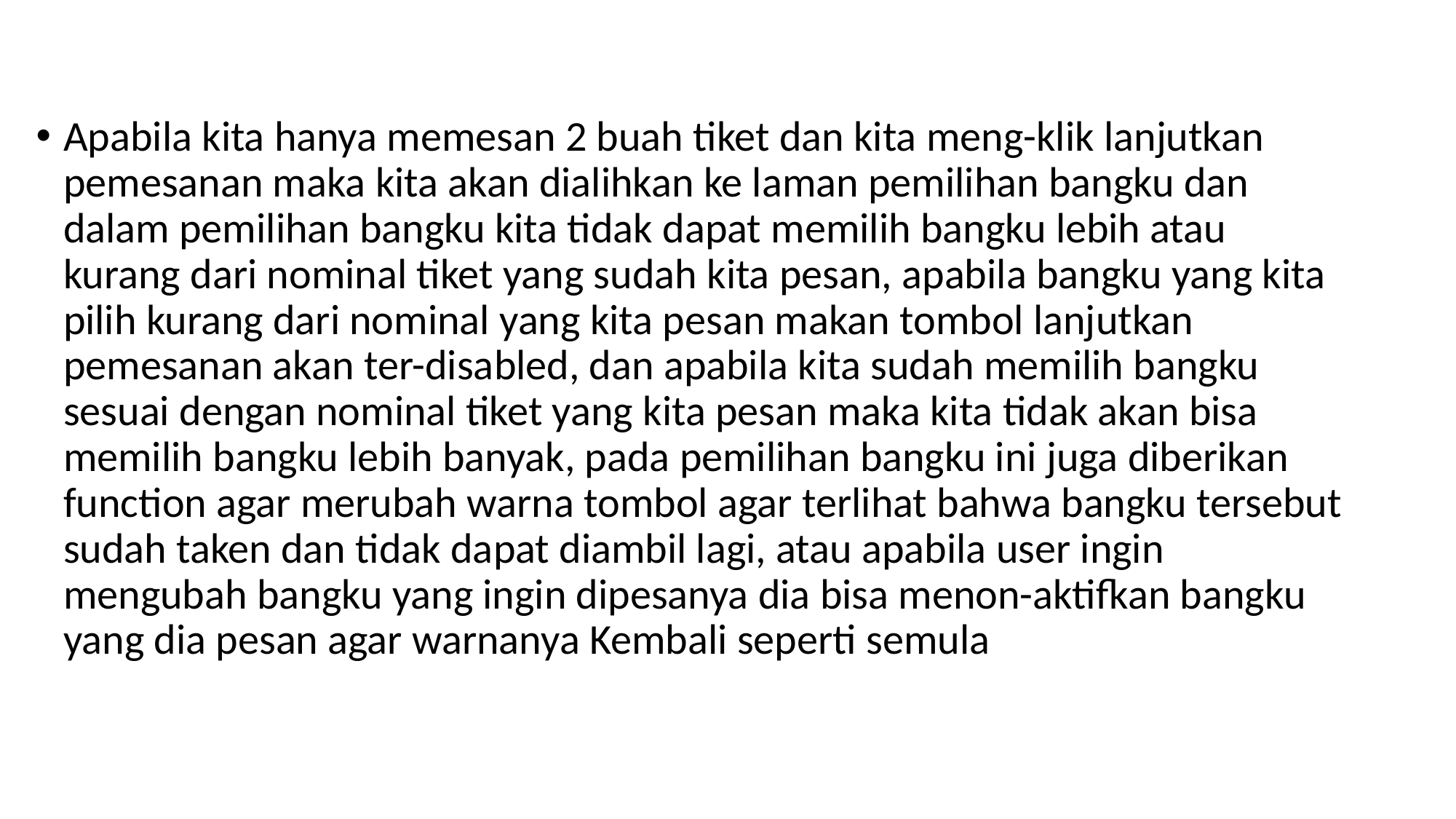

Apabila kita hanya memesan 2 buah tiket dan kita meng-klik lanjutkan pemesanan maka kita akan dialihkan ke laman pemilihan bangku dan dalam pemilihan bangku kita tidak dapat memilih bangku lebih atau kurang dari nominal tiket yang sudah kita pesan, apabila bangku yang kita pilih kurang dari nominal yang kita pesan makan tombol lanjutkan pemesanan akan ter-disabled, dan apabila kita sudah memilih bangku sesuai dengan nominal tiket yang kita pesan maka kita tidak akan bisa memilih bangku lebih banyak, pada pemilihan bangku ini juga diberikan function agar merubah warna tombol agar terlihat bahwa bangku tersebut sudah taken dan tidak dapat diambil lagi, atau apabila user ingin mengubah bangku yang ingin dipesanya dia bisa menon-aktifkan bangku yang dia pesan agar warnanya Kembali seperti semula